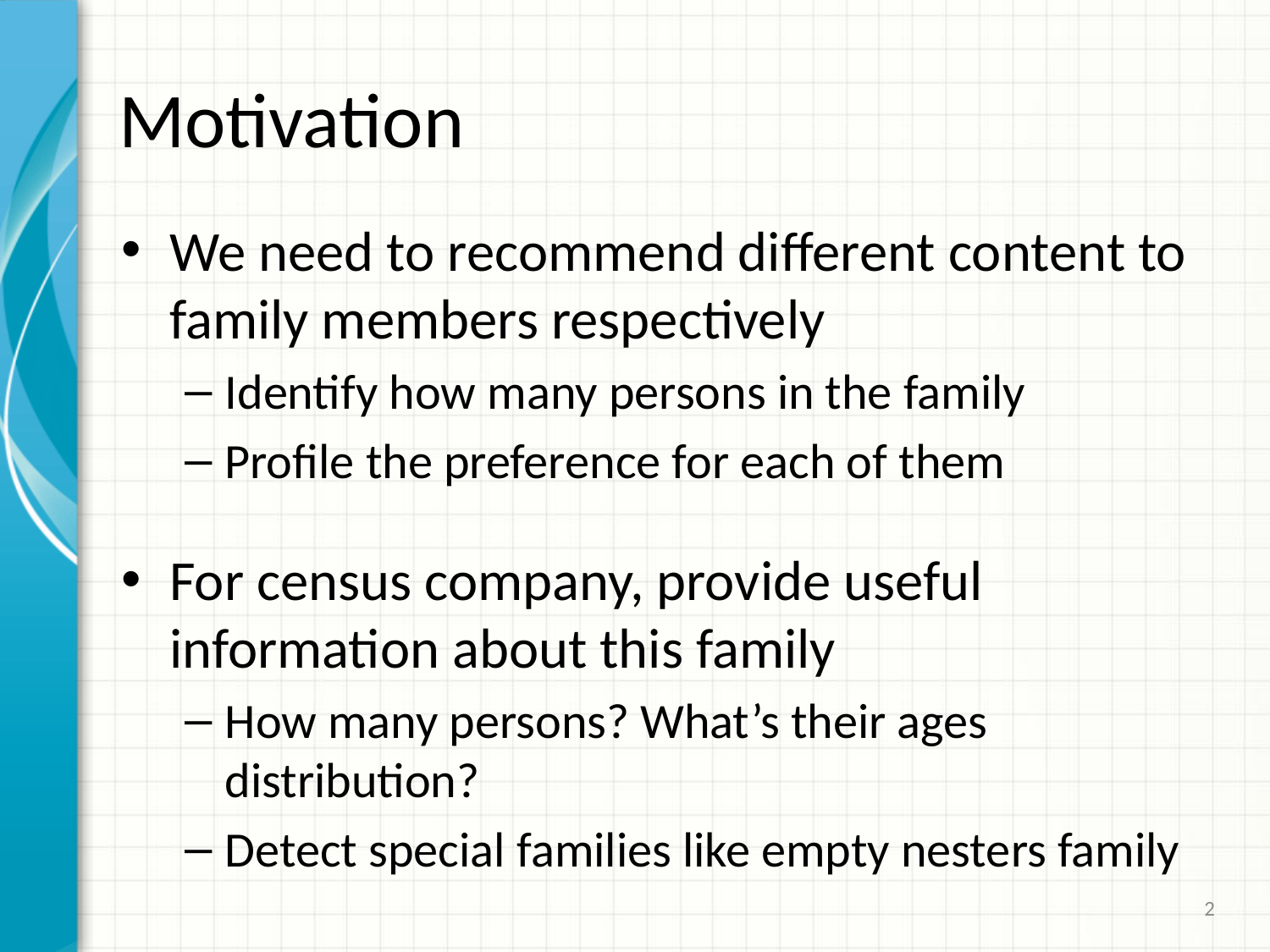

# Motivation
We need to recommend different content to family members respectively
Identify how many persons in the family
Profile the preference for each of them

For census company, provide useful information about this family
How many persons? What’s their ages distribution?
Detect special families like empty nesters family
2